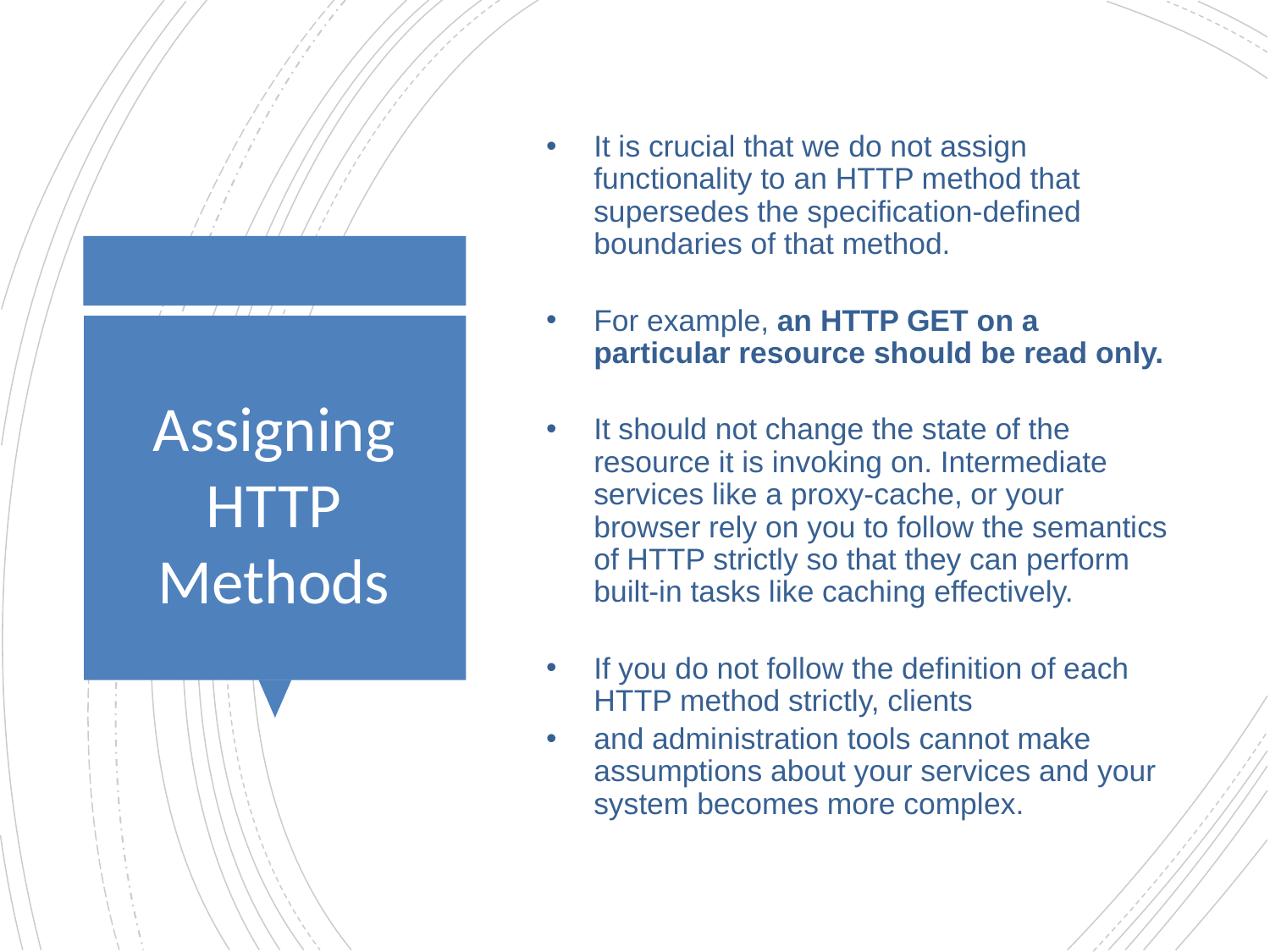

It is crucial that we do not assign functionality to an HTTP method that supersedes the specification-defined boundaries of that method.

For example, an HTTP GET on a particular resource should be read only.

It should not change the state of the resource it is invoking on. Intermediate services like a proxy-cache, or your browser rely on you to follow the semantics of HTTP strictly so that they can perform built-in tasks like caching effectively.

If you do not follow the definition of each HTTP method strictly, clients
and administration tools cannot make assumptions about your services and your system becomes more complex.

# Assigning HTTP Methods